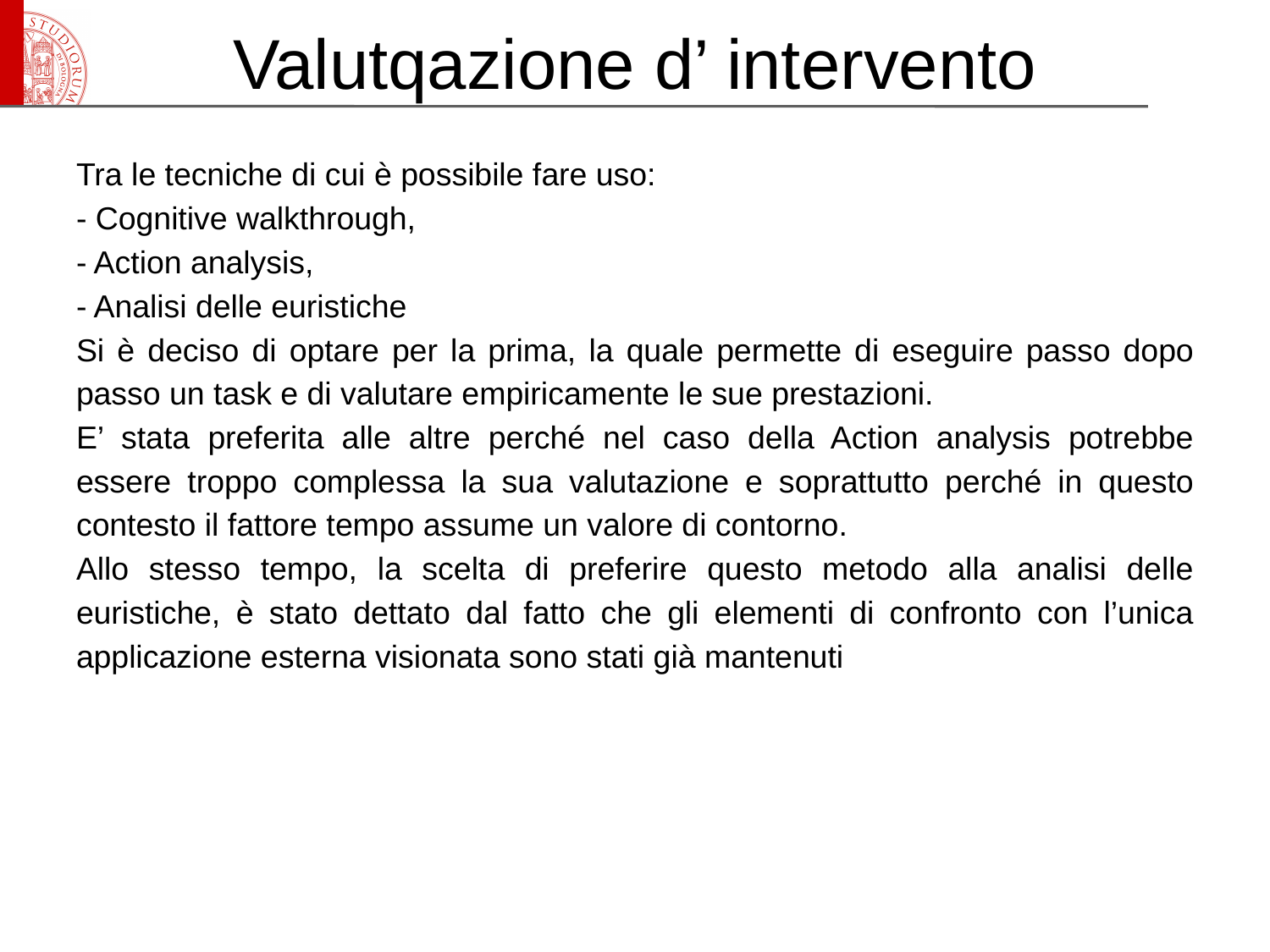

# Valutqazione d’ intervento
Tra le tecniche di cui è possibile fare uso:
- Cognitive walkthrough,
- Action analysis,
- Analisi delle euristiche
Si è deciso di optare per la prima, la quale permette di eseguire passo dopo passo un task e di valutare empiricamente le sue prestazioni.
E’ stata preferita alle altre perché nel caso della Action analysis potrebbe essere troppo complessa la sua valutazione e soprattutto perché in questo contesto il fattore tempo assume un valore di contorno.
Allo stesso tempo, la scelta di preferire questo metodo alla analisi delle euristiche, è stato dettato dal fatto che gli elementi di confronto con l’unica applicazione esterna visionata sono stati già mantenuti